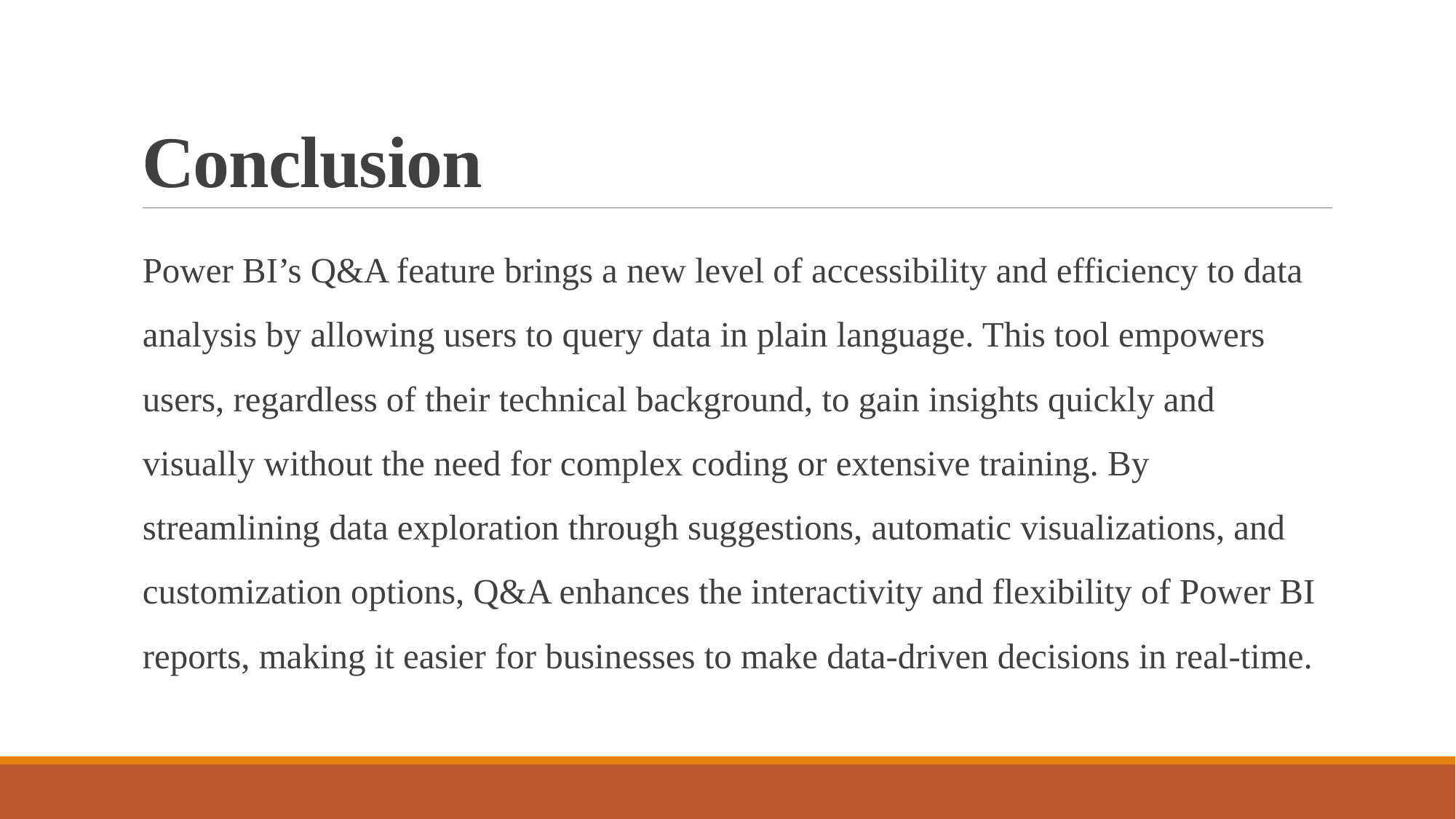

# Conclusion
Power BI’s Q&A feature brings a new level of accessibility and efficiency to data analysis by allowing users to query data in plain language. This tool empowers users, regardless of their technical background, to gain insights quickly and visually without the need for complex coding or extensive training. By streamlining data exploration through suggestions, automatic visualizations, and customization options, Q&A enhances the interactivity and flexibility of Power BI reports, making it easier for businesses to make data-driven decisions in real-time.